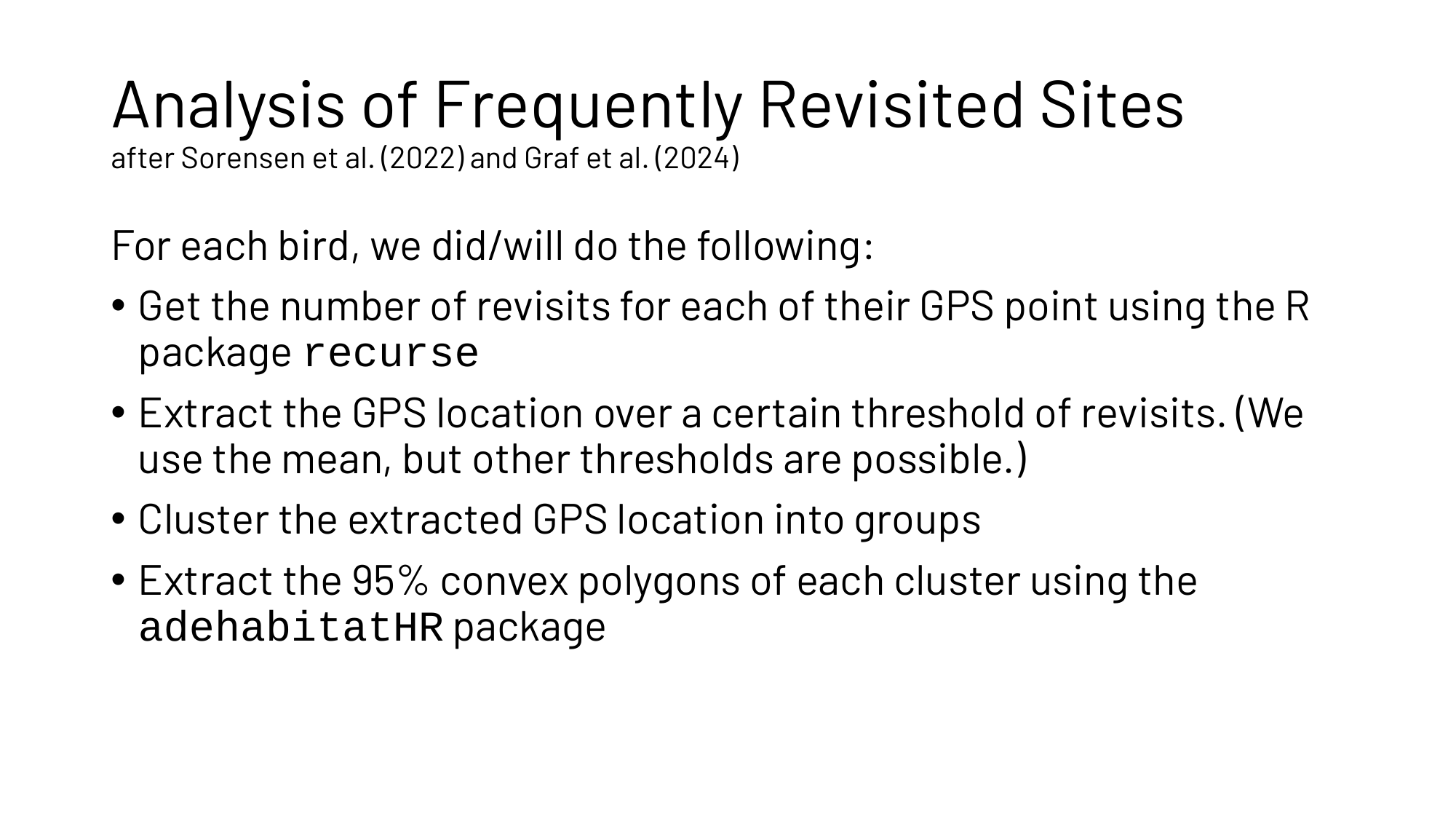

# Analysis of Frequently Revisited Sites after Sorensen et al. (2022) and Graf et al. (2024)
For each bird, we did/will do the following:
Get the number of revisits for each of their GPS point using the R package recurse
Extract the GPS location over a certain threshold of revisits. (We use the mean, but other thresholds are possible.)
Cluster the extracted GPS location into groups
Extract the 95% convex polygons of each cluster using the adehabitatHR package